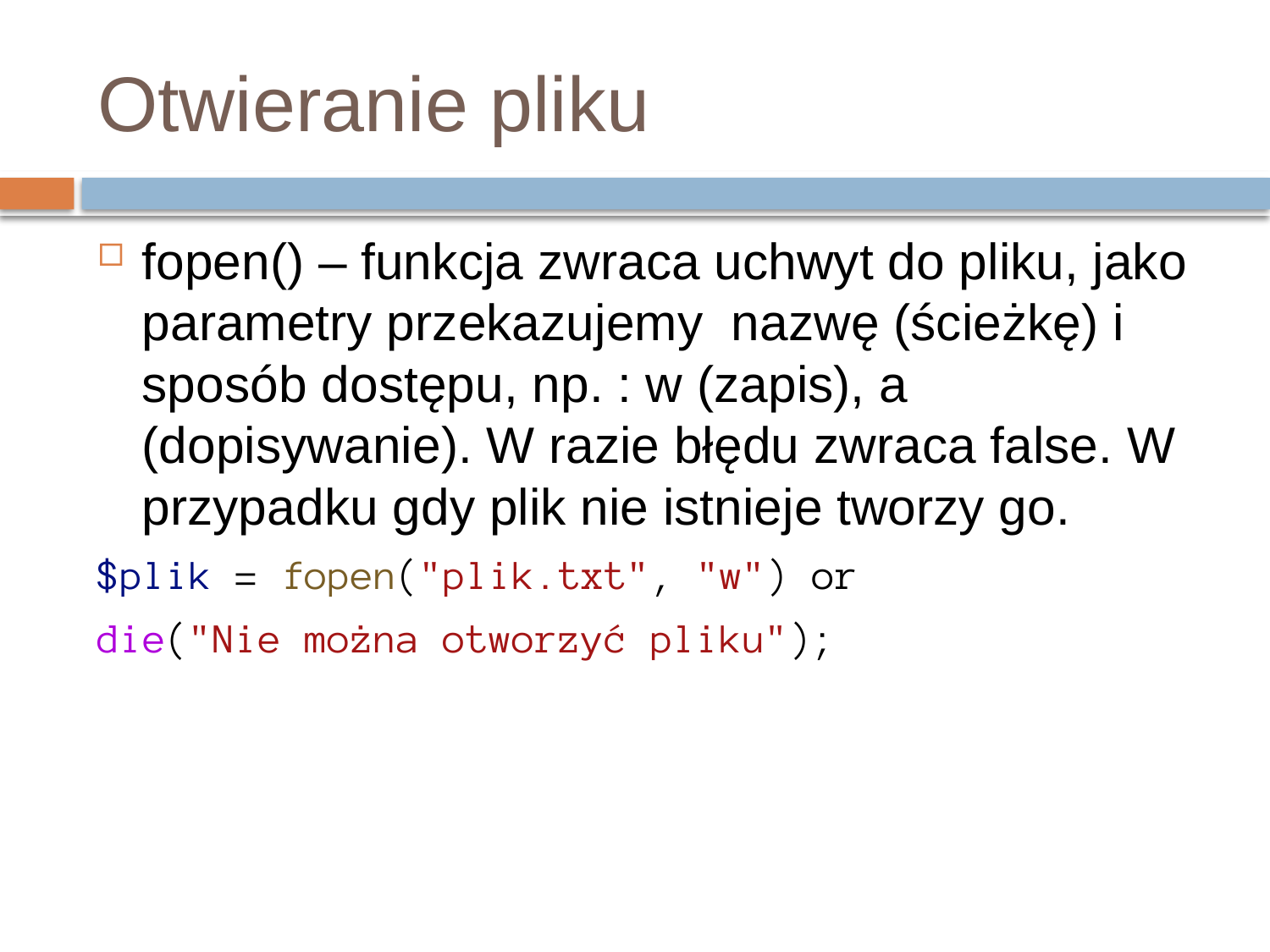

# Otwieranie pliku
fopen() – funkcja zwraca uchwyt do pliku, jako parametry przekazujemy  nazwę (ścieżkę) i sposób dostępu, np. : w (zapis), a (dopisywanie). W razie błędu zwraca false. W przypadku gdy plik nie istnieje tworzy go.
$plik = fopen("plik.txt", "w") or
die("Nie można otworzyć pliku");